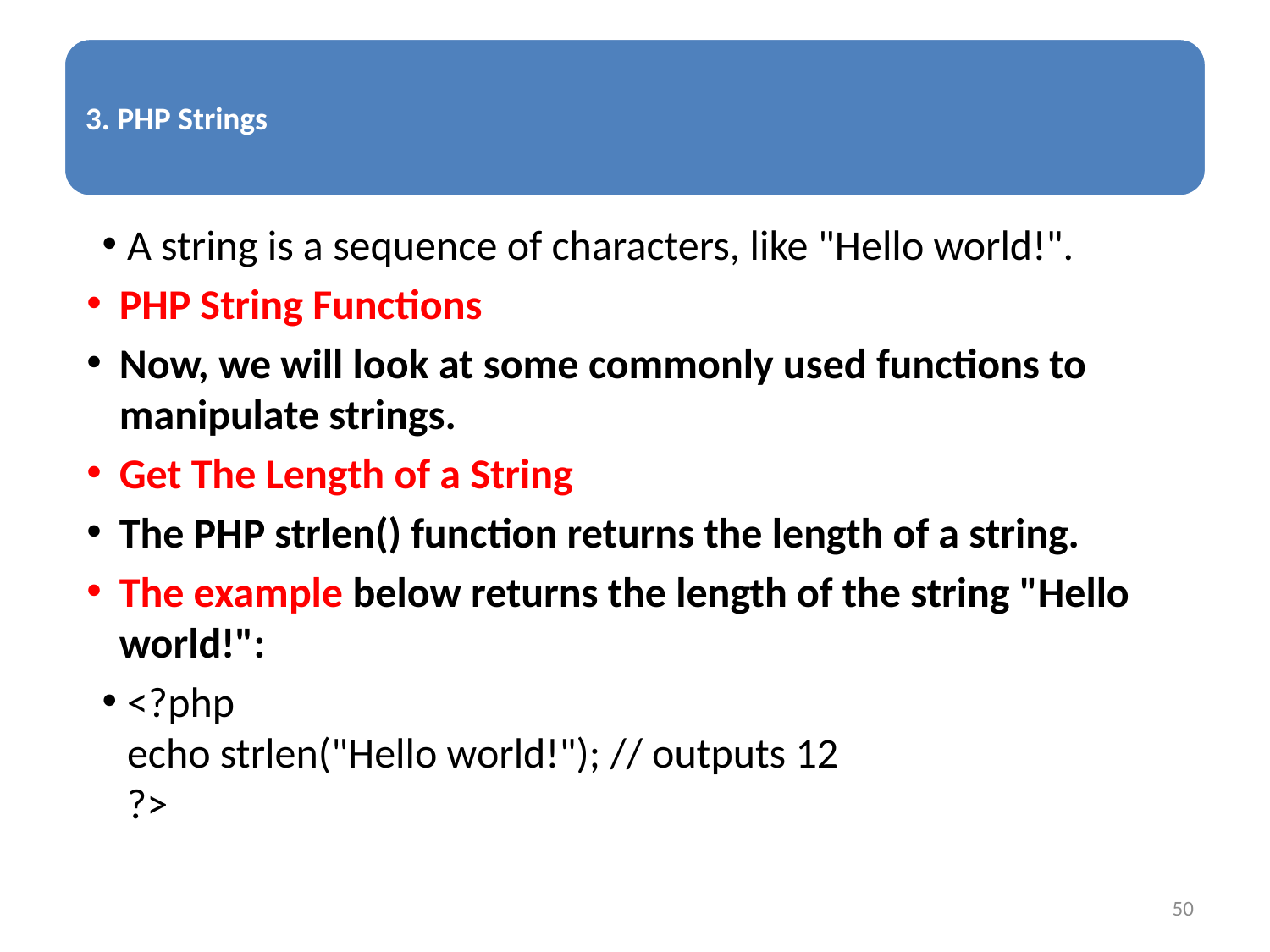

3. PHP Strings
A string is a sequence of characters, like "Hello world!".
PHP String Functions
Now, we will look at some commonly used functions to manipulate strings.
Get The Length of a String
The PHP strlen() function returns the length of a string.
The example below returns the length of the string "Hello world!":
<?php
echo strlen("Hello world!"); // outputs 12
?>
50